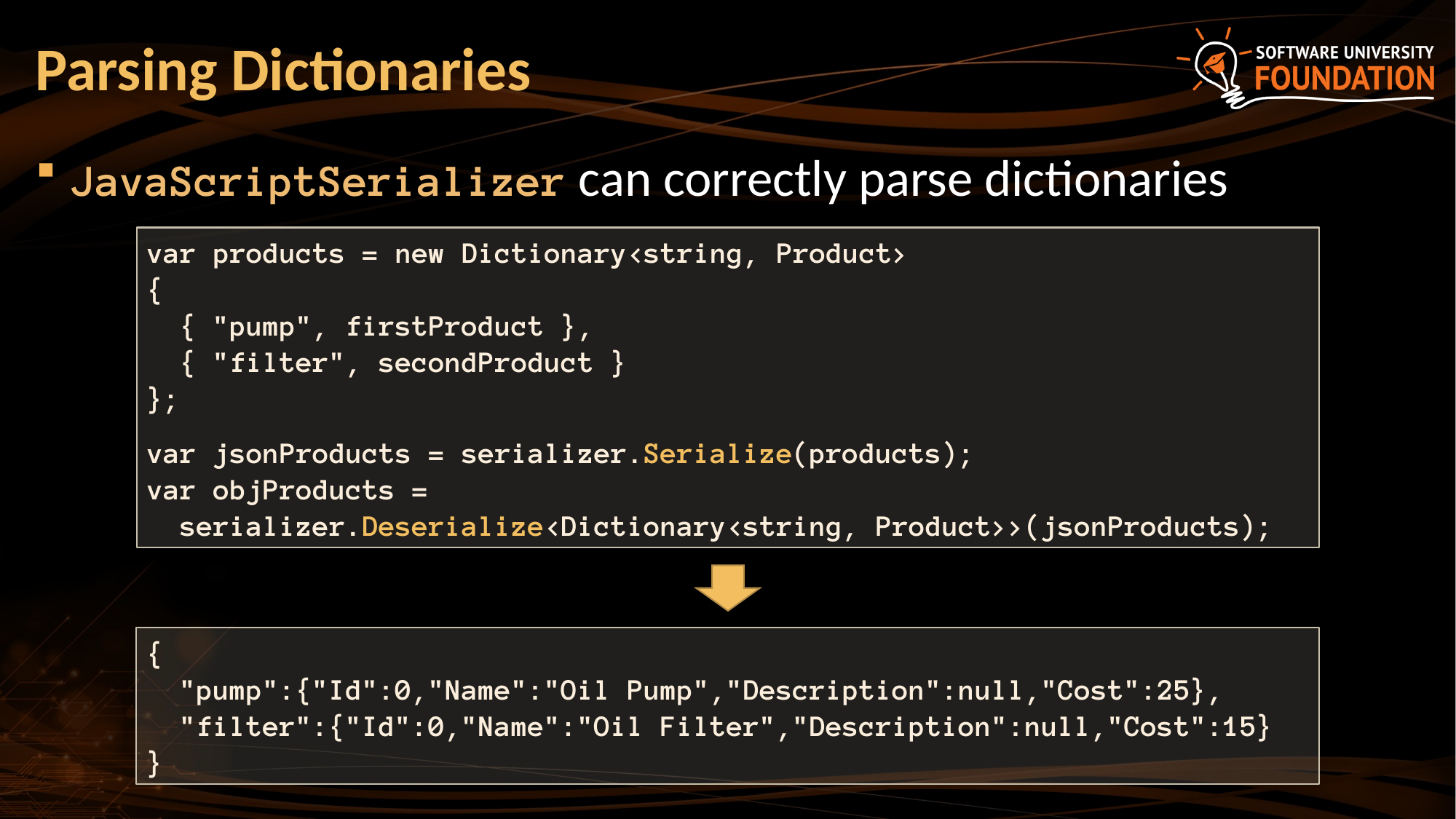

# Parsing Dictionaries
JavaScriptSerializer can correctly parse dictionaries
var products = new Dictionary<string, Product>
{
  { "pump", firstProduct },
  { "filter", secondProduct }
};
var jsonProducts = serializer.Serialize(products);
var objProducts =
  serializer.Deserialize<Dictionary<string, Product>>(jsonProducts);

{
  "pump":{"Id":0,"Name":"Oil Pump","Description":null,"Cost":25},
  "filter":{"Id":0,"Name":"Oil Filter","Description":null,"Cost":15}
}